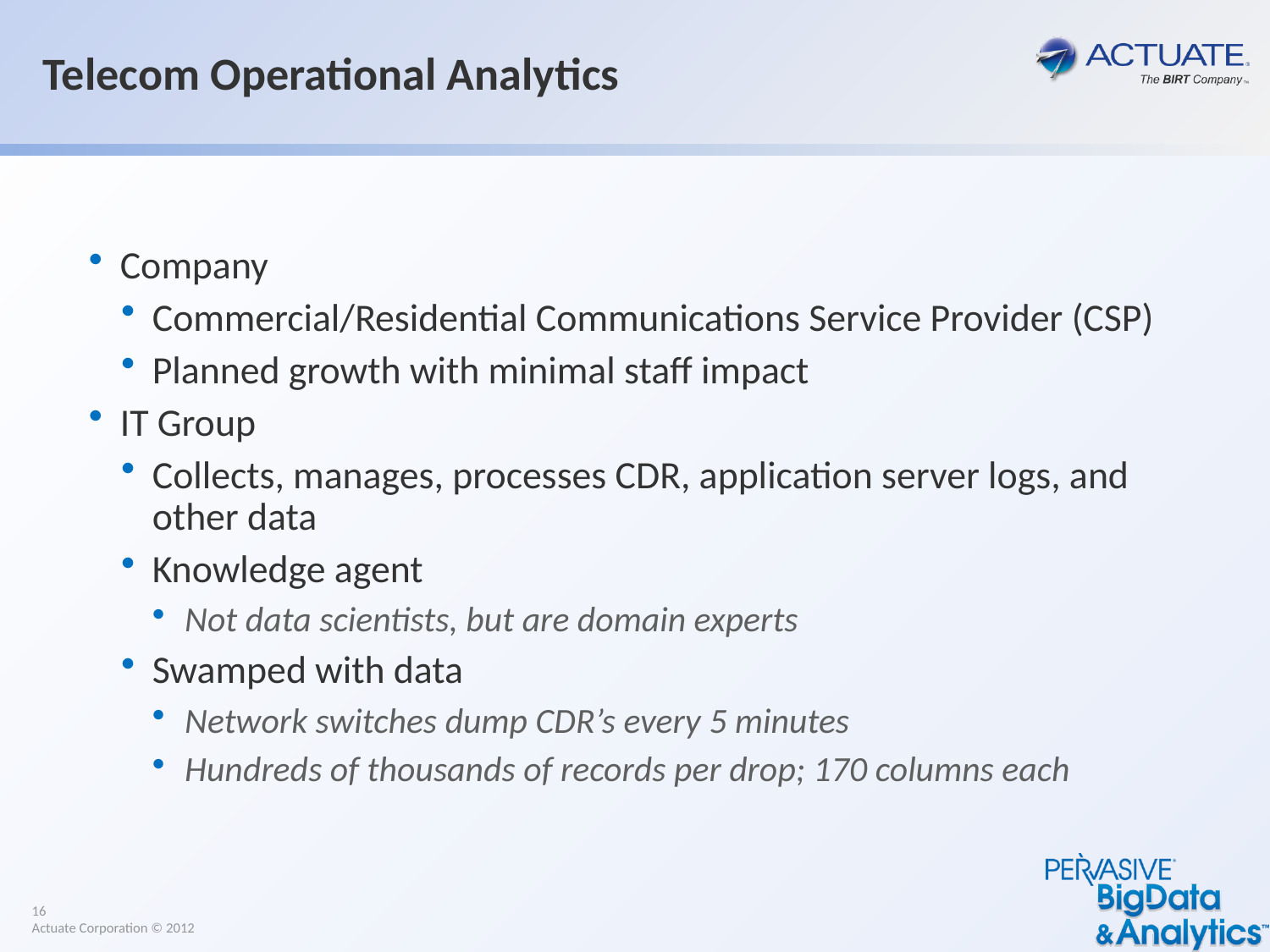

# Telecom Operational Analytics
Company
Commercial/Residential Communications Service Provider (CSP)
Planned growth with minimal staff impact
IT Group
Collects, manages, processes CDR, application server logs, and other data
Knowledge agent
Not data scientists, but are domain experts
Swamped with data
Network switches dump CDR’s every 5 minutes
Hundreds of thousands of records per drop; 170 columns each